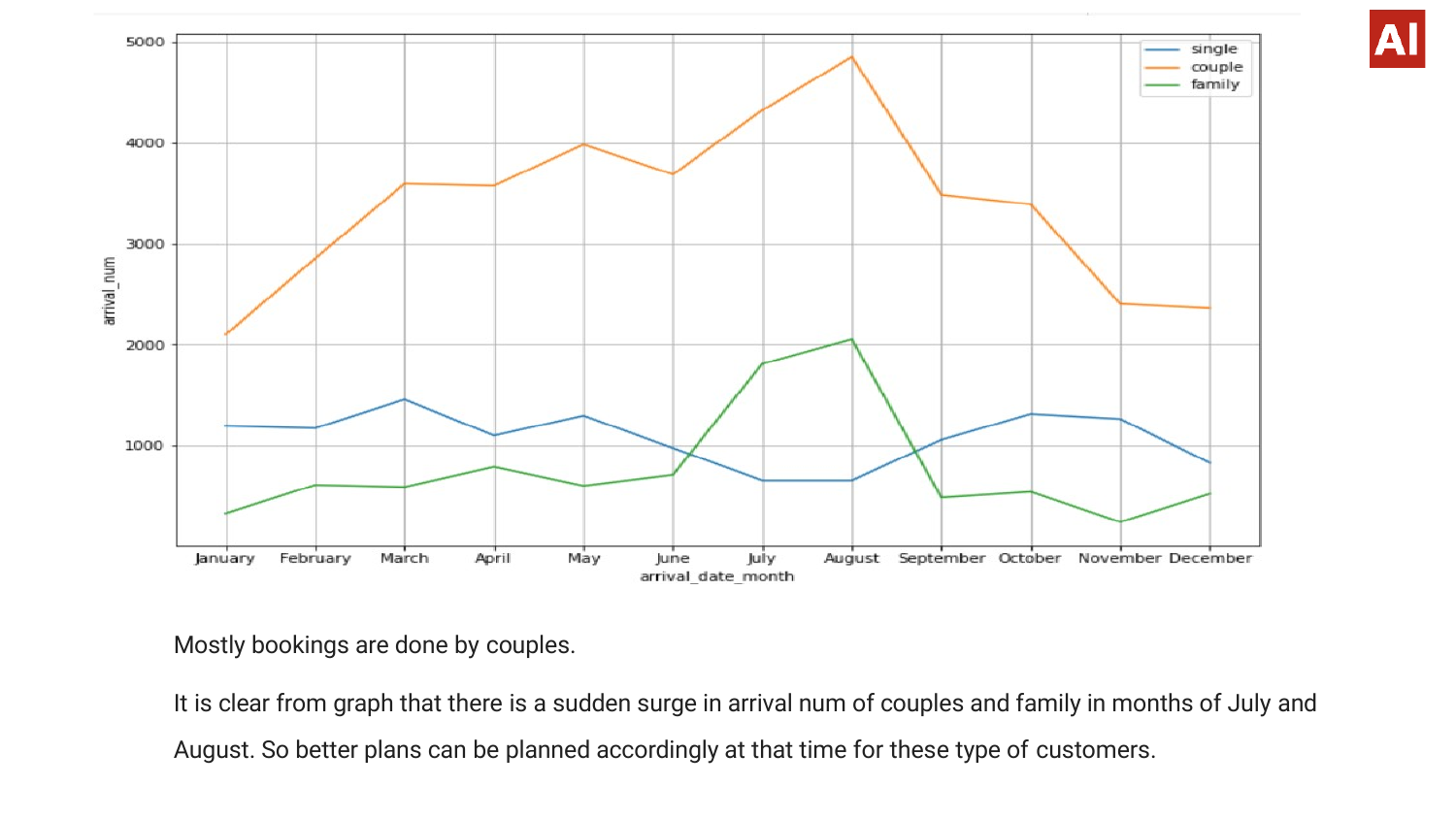

Mostly bookings are done by couples.
It is clear from graph that there is a sudden surge in arrival num of couples and family in months of July and  August. So better plans can be planned accordingly at that time for these type of customers.